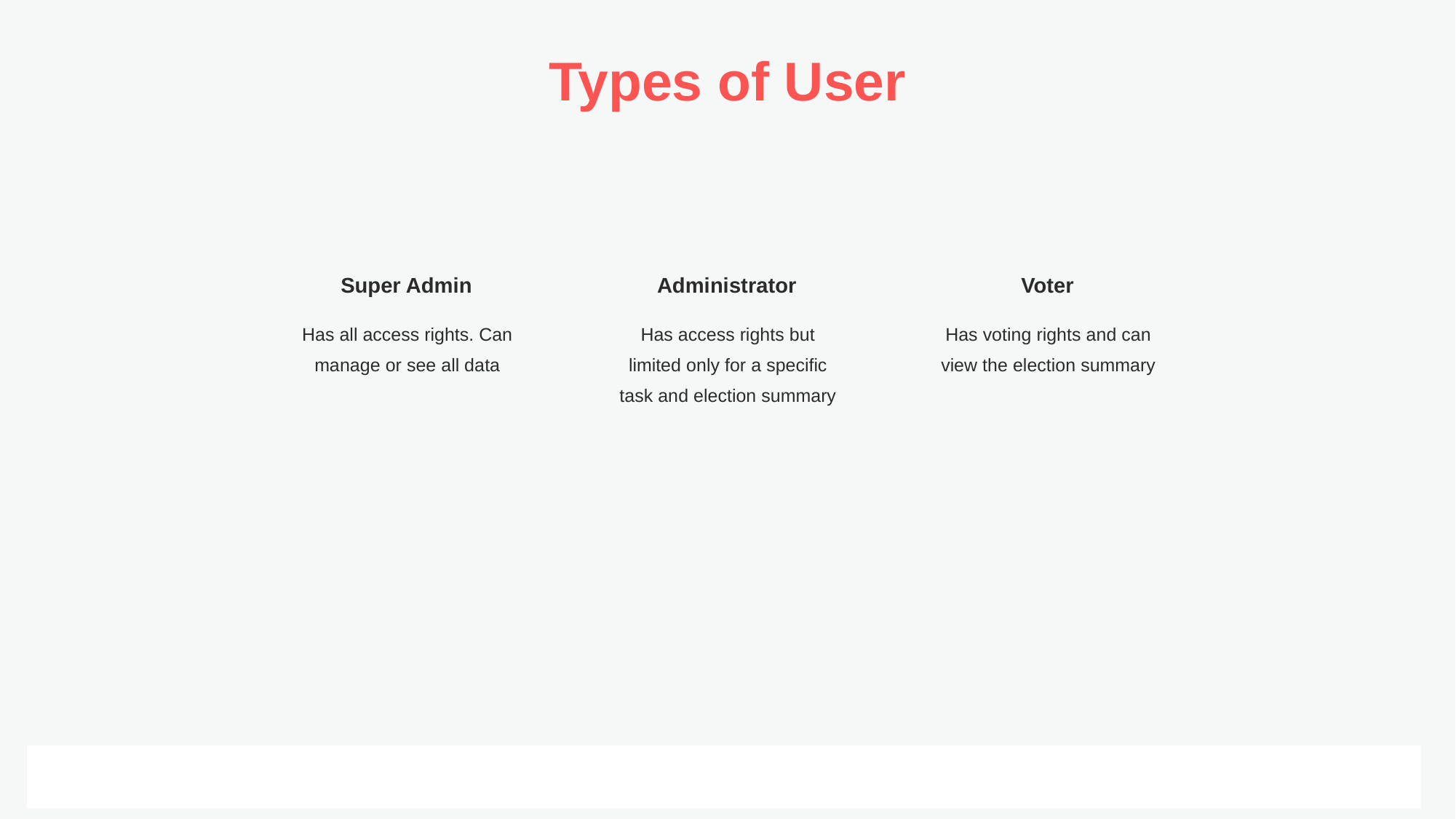

Types of User
Super Admin
Has all access rights. Can manage or see all data
Administrator
Has access rights but limited only for a specific task and election summary
Voter
Has voting rights and can view the election summary